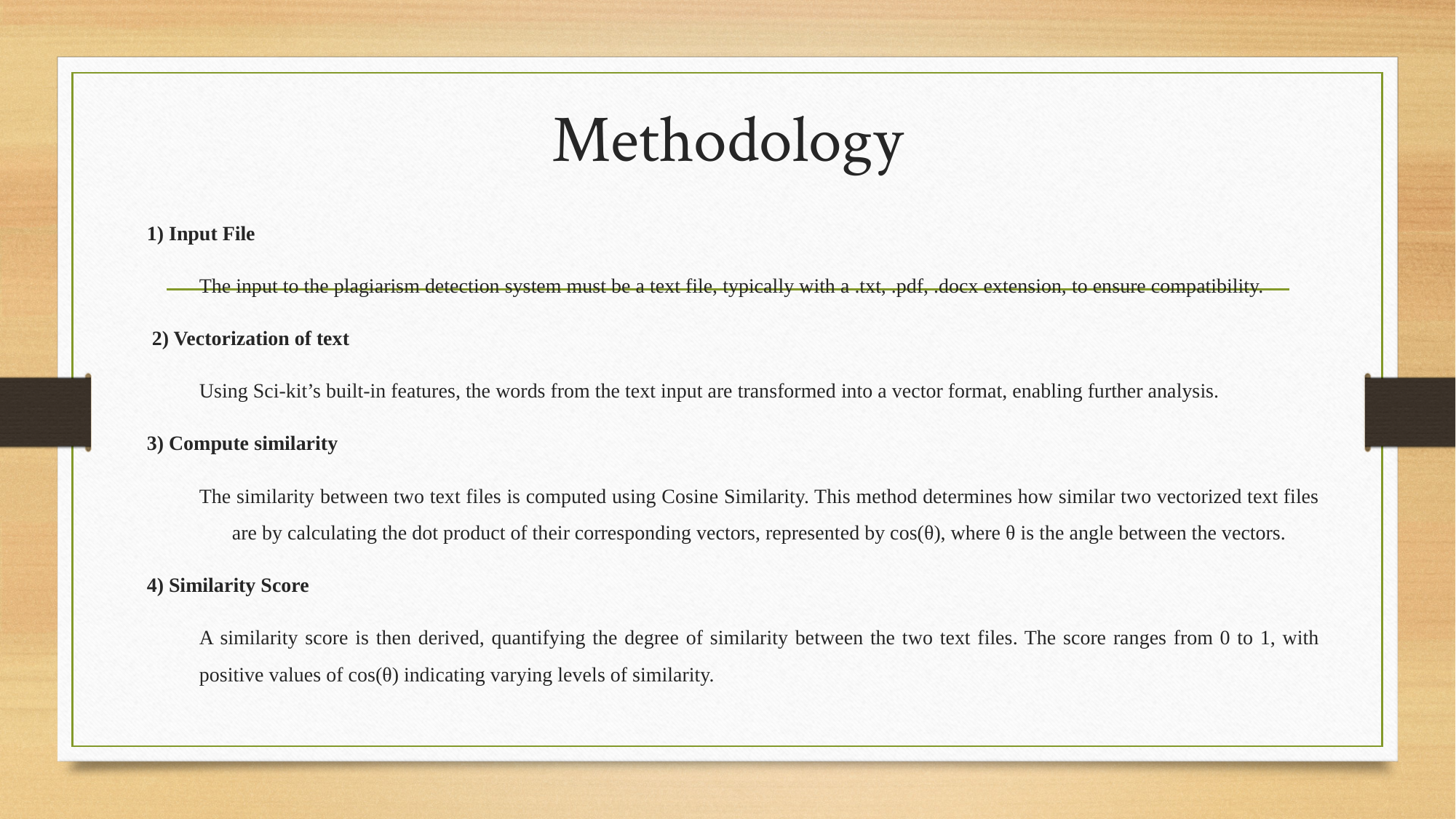

# Methodology
1) Input File
The input to the plagiarism detection system must be a text file, typically with a .txt, .pdf, .docx extension, to ensure compatibility.
 2) Vectorization of text
Using Sci-kit’s built-in features, the words from the text input are transformed into a vector format, enabling further analysis.
3) Compute similarity
The similarity between two text files is computed using Cosine Similarity. This method determines how similar two vectorized text files are by calculating the dot product of their corresponding vectors, represented by cos(θ), where θ is the angle between the vectors.
4) Similarity Score
A similarity score is then derived, quantifying the degree of similarity between the two text files. The score ranges from 0 to 1, with positive values of cos(θ) indicating varying levels of similarity.